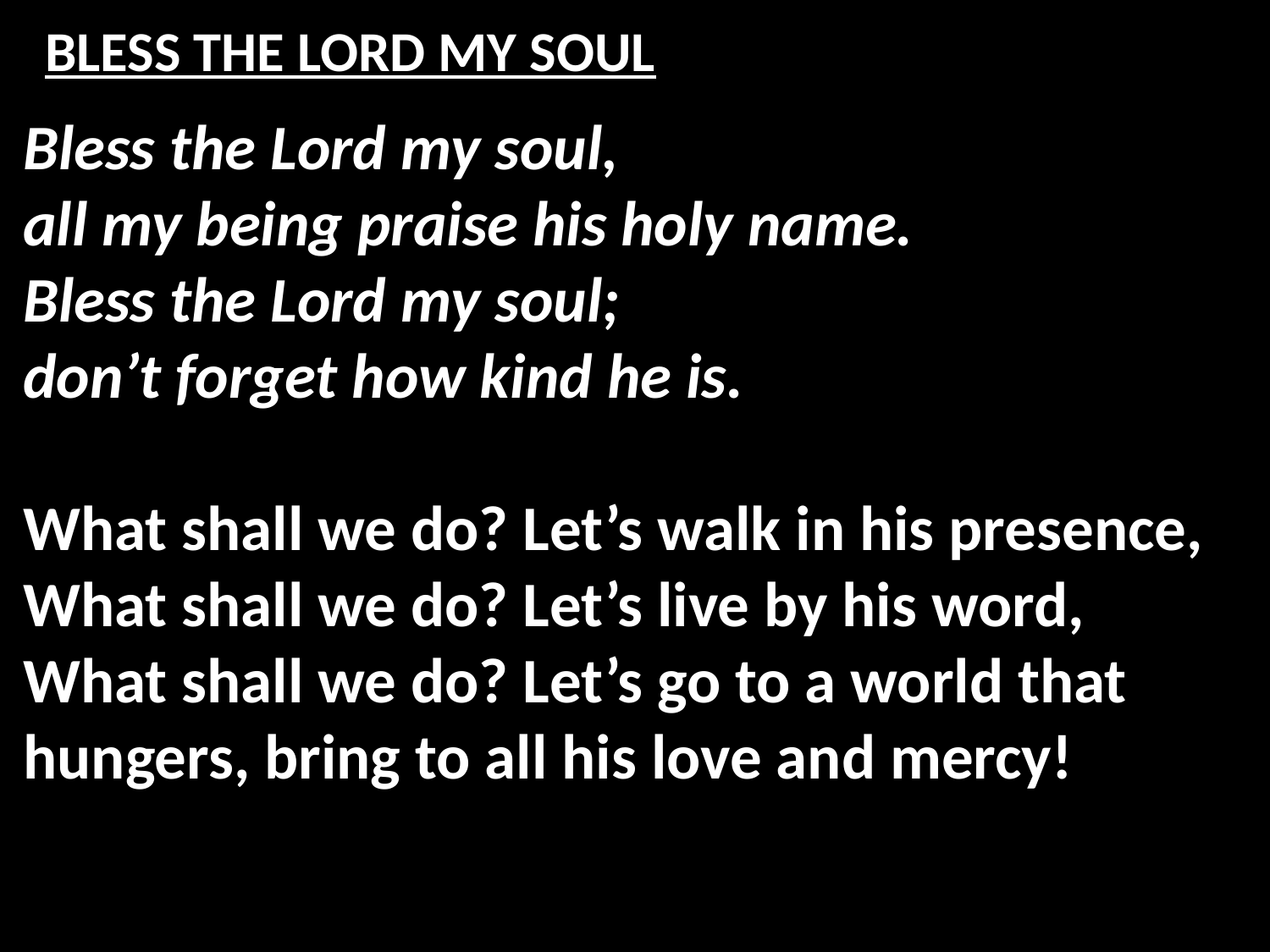

# BLESS THE LORD MY SOUL
Bless the Lord my soul,
all my being praise his holy name.
Bless the Lord my soul;
don’t forget how kind he is.

What shall we do? Let’s walk in his presence,
What shall we do? Let’s live by his word,
What shall we do? Let’s go to a world that hungers, bring to all his love and mercy!